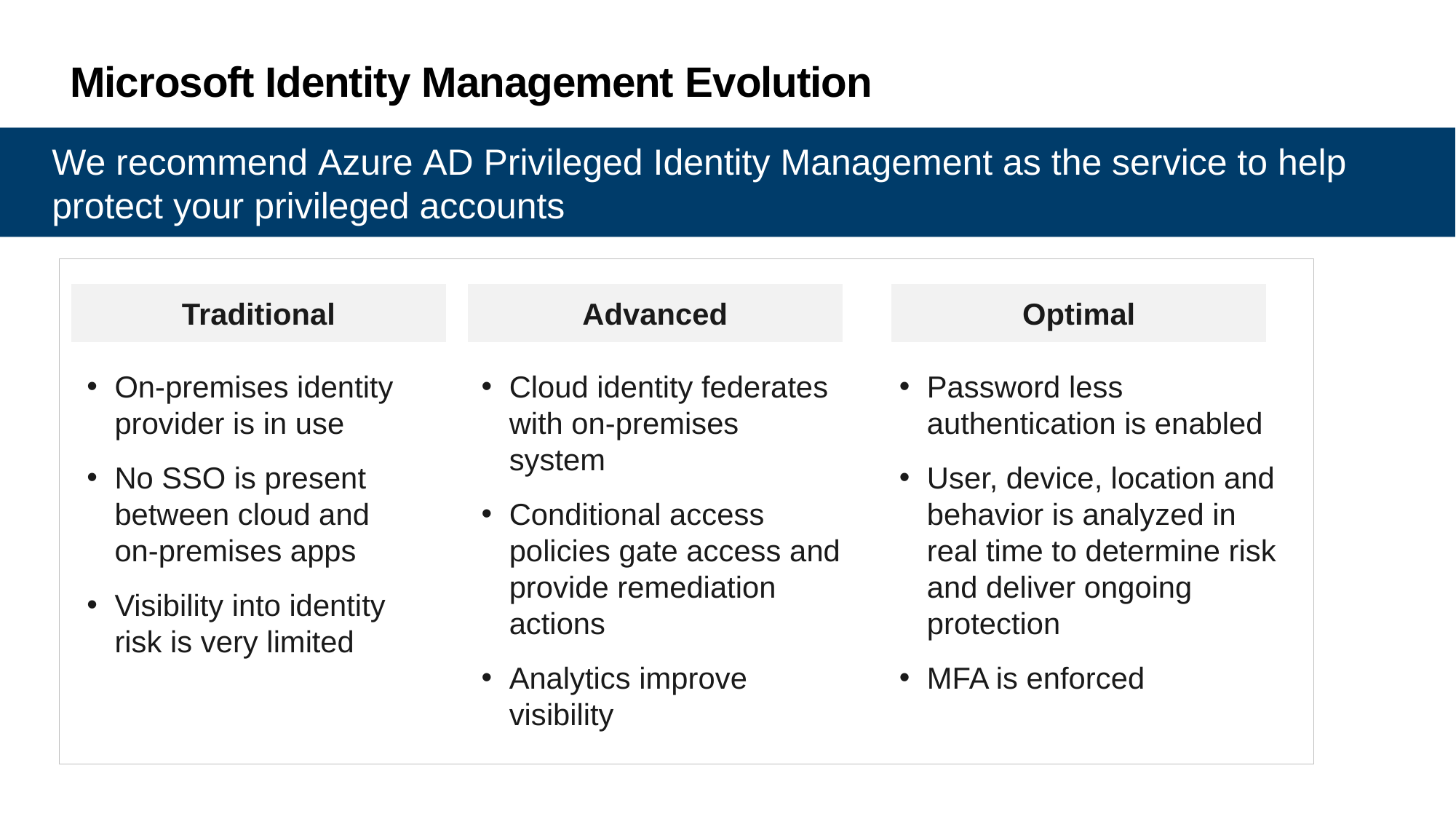

# Microsoft Identity Management Evolution
We recommend Azure AD Privileged Identity Management as the service to help
protect your privileged accounts

Traditional
Advanced
Optimal
On-premises identity provider is in use
No SSO is present between cloud and on-premises apps
Visibility into identity risk is very limited
Cloud identity federates with on-premises system
Conditional access policies gate access and provide remediation actions
Analytics improve visibility
Password less authentication is enabled
User, device, location and behavior is analyzed in real time to determine risk and deliver ongoing protection
MFA is enforced